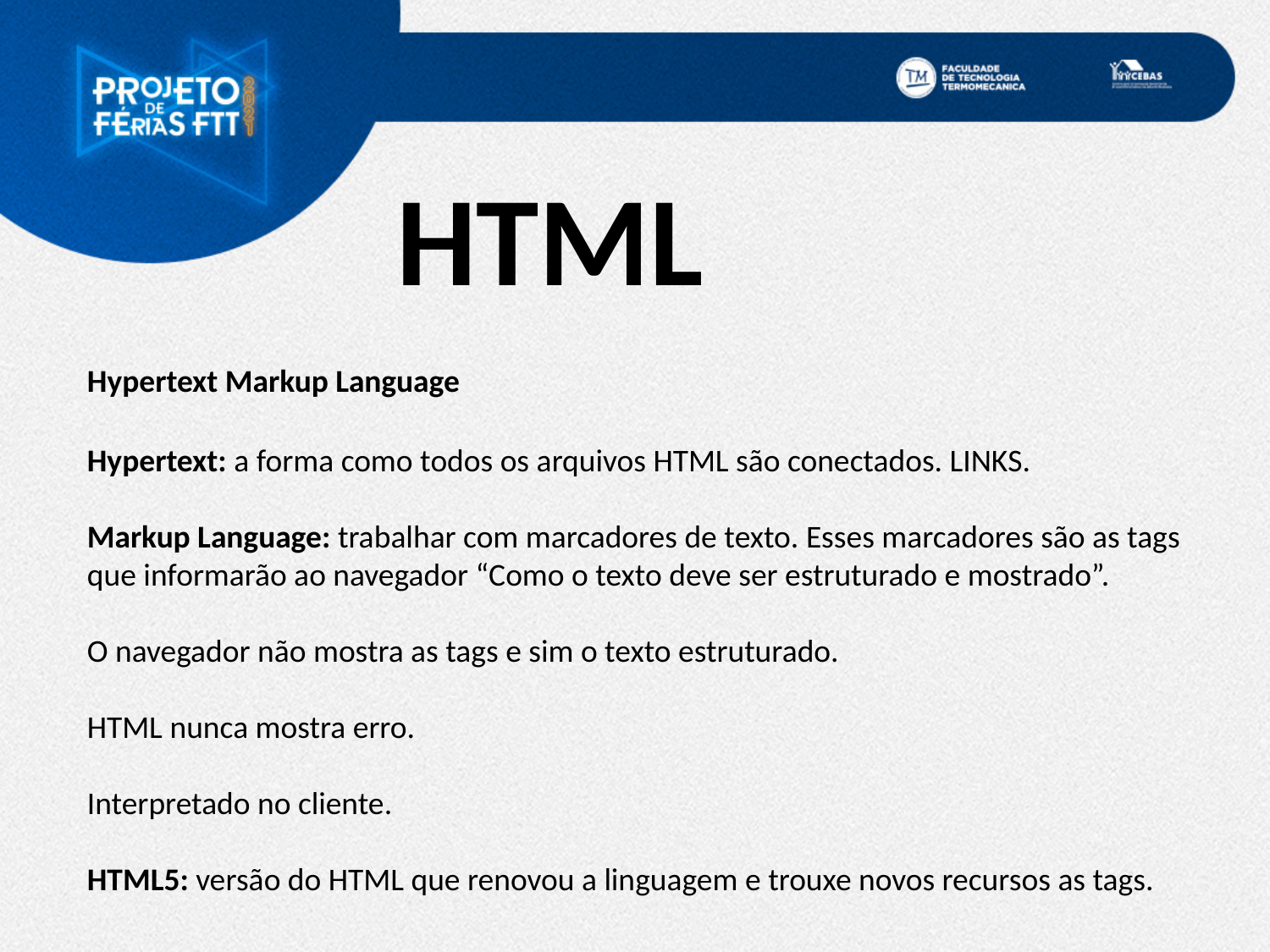

HTML
Hypertext Markup Language
Hypertext: a forma como todos os arquivos HTML são conectados. LINKS.

Markup Language: trabalhar com marcadores de texto. Esses marcadores são as tags que informarão ao navegador “Como o texto deve ser estruturado e mostrado”.

O navegador não mostra as tags e sim o texto estruturado.

HTML nunca mostra erro.

Interpretado no cliente.

HTML5: versão do HTML que renovou a linguagem e trouxe novos recursos as tags.